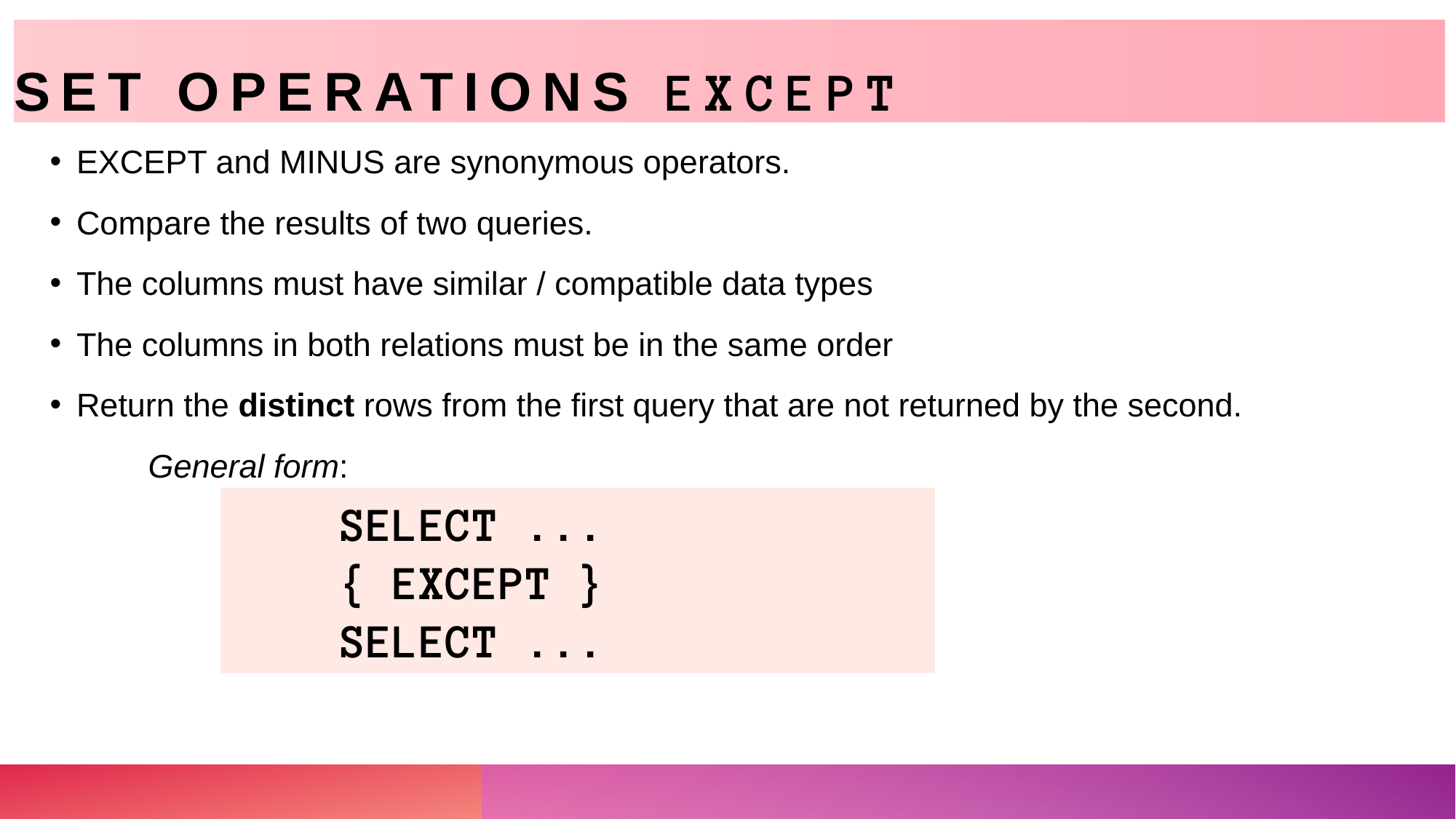

# Set Operations EXCEPT
EXCEPT and MINUS are synonymous operators.
Compare the results of two queries.
The columns must have similar / compatible data types
The columns in both relations must be in the same order
Return the distinct rows from the first query that are not returned by the second.
	General form:

SELECT ...
{ EXCEPT }
SELECT ...